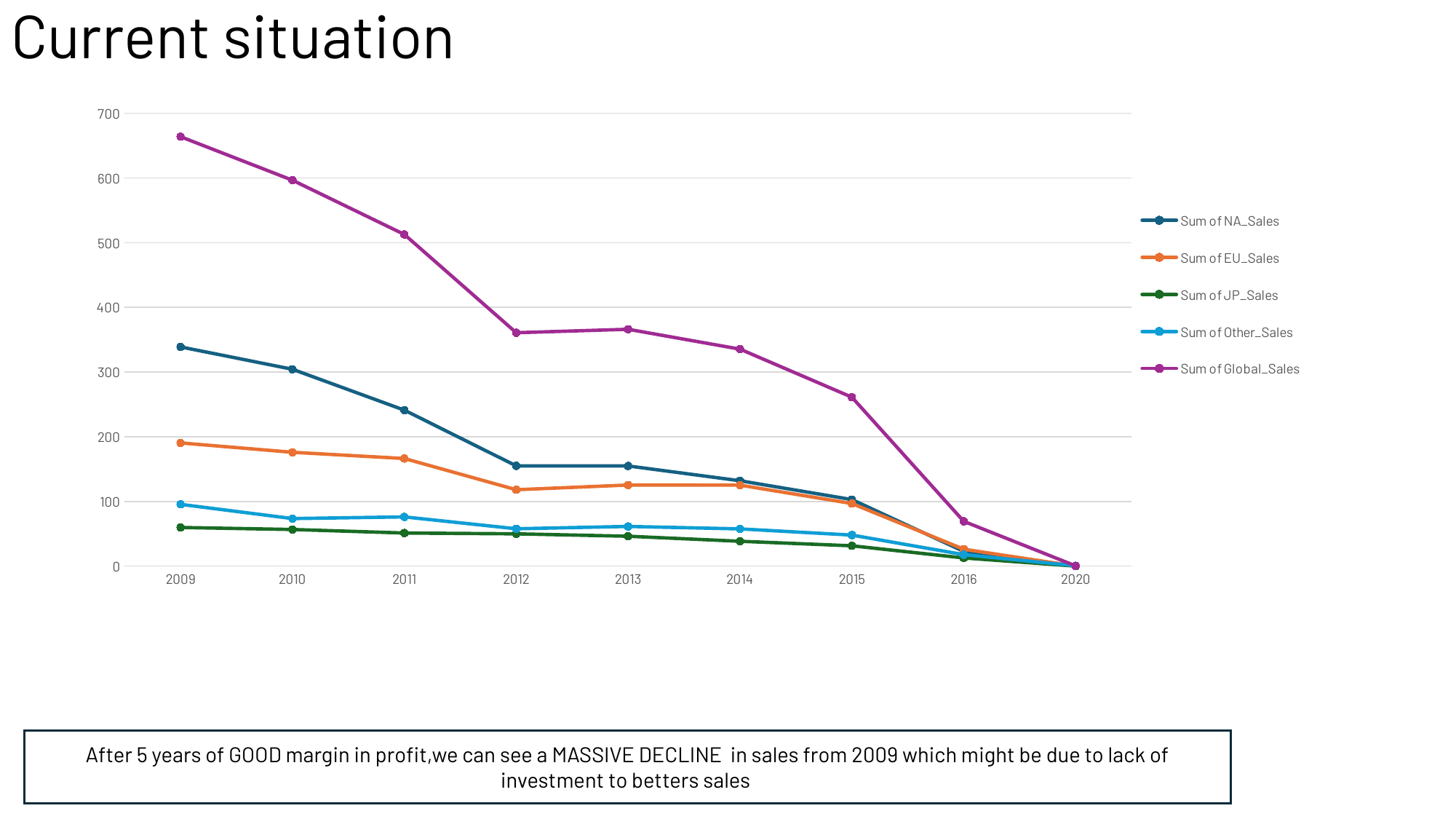

# Current situation

### Chart

| Category | Sum of NA_Sales | Sum of EU_Sales | Sum of JP_Sales | Sum of Other_Sales | Sum of Global_Sales |
|---|---|---|---|---|---|
| 2009 | 338.84999999999957 | 190.4199999999999 | 59.699999999999946 | 95.4800000000008 | 663.7400000000011 |
| 2010 | 304.2400000000025 | 175.92000000000002 | 56.58000000000003 | 73.4400000000002 | 596.4999999999991 |
| 2011 | 241.06000000000097 | 166.29999999999998 | 51.139999999999986 | 76.04000000000019 | 512.71 |
| 2012 | 154.95999999999998 | 118.04000000000006 | 49.86000000000007 | 57.720000000000034 | 360.8200000000005 |
| 2013 | 154.7700000000002 | 125.28999999999998 | 46.160000000000004 | 61.27 | 366.1000000000001 |
| 2014 | 131.9699999999998 | 125.19000000000007 | 38.36000000000003 | 57.51000000000004 | 335.4400000000002 |
| 2015 | 102.81999999999994 | 96.7499999999999 | 31.400000000000016 | 47.96999999999996 | 261.06999999999994 |
| 2016 | 22.659999999999968 | 26.09999999999999 | 12.619999999999996 | 17.71999999999999 | 69.16000000000004 |
| 2020 | 0.27 | 0.0 | 0.0 | 0.5 | 0.29 |
After 5 years of GOOD margin in profit,we can see a MASSIVE DECLINE  in sales from 2009 which might be due to lack of investment to betters sales